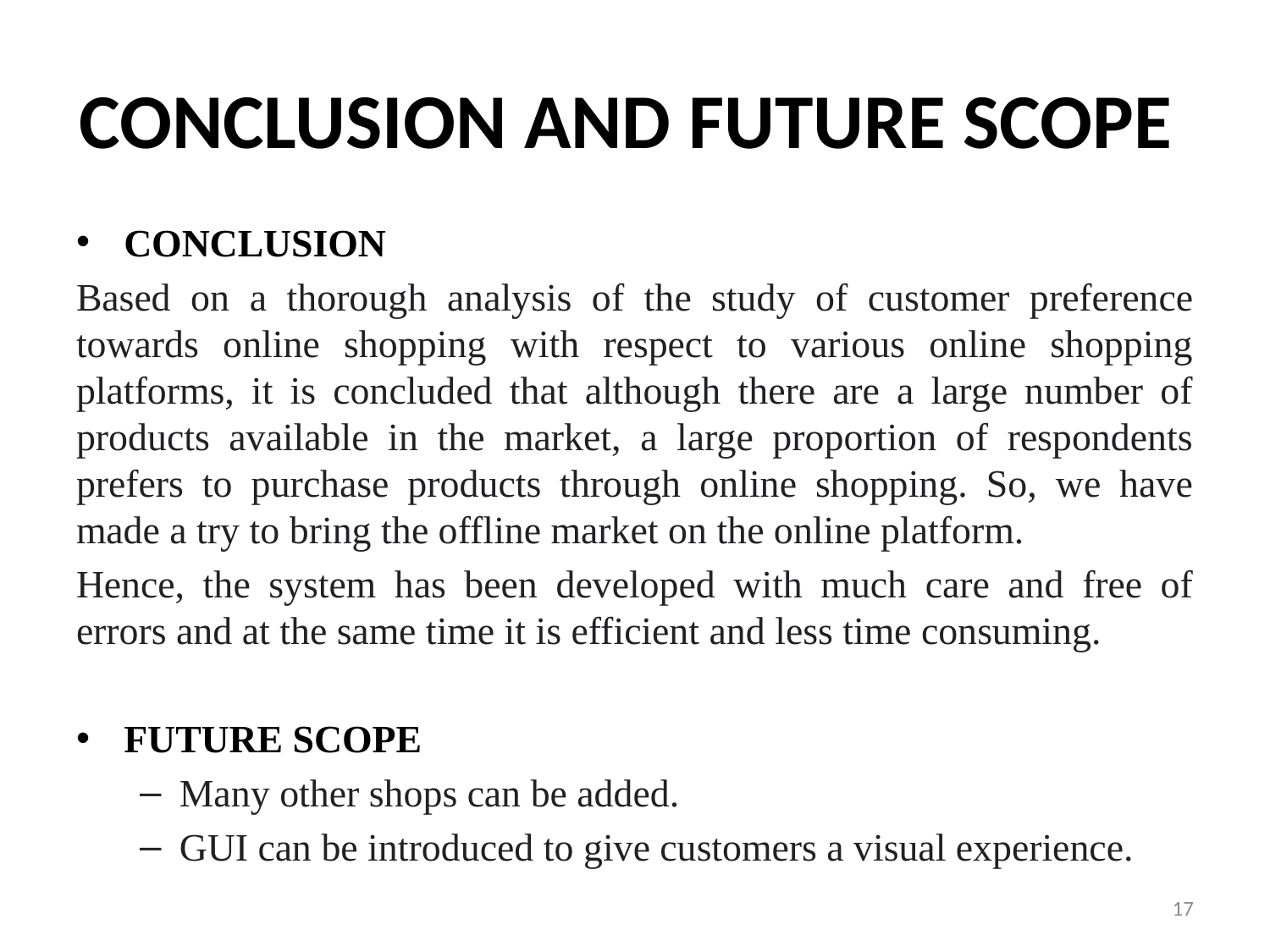

# Conclusion and Future Scope
Conclusion
Based on a thorough analysis of the study of customer preference towards online shopping with respect to various online shopping platforms, it is concluded that although there are a large number of products available in the market, a large proportion of respondents prefers to purchase products through online shopping. So, we have made a try to bring the offline market on the online platform.
Hence, the system has been developed with much care and free of errors and at the same time it is efficient and less time consuming.

Future Scope
Many other shops can be added.
GUI can be introduced to give customers a visual experience.
17